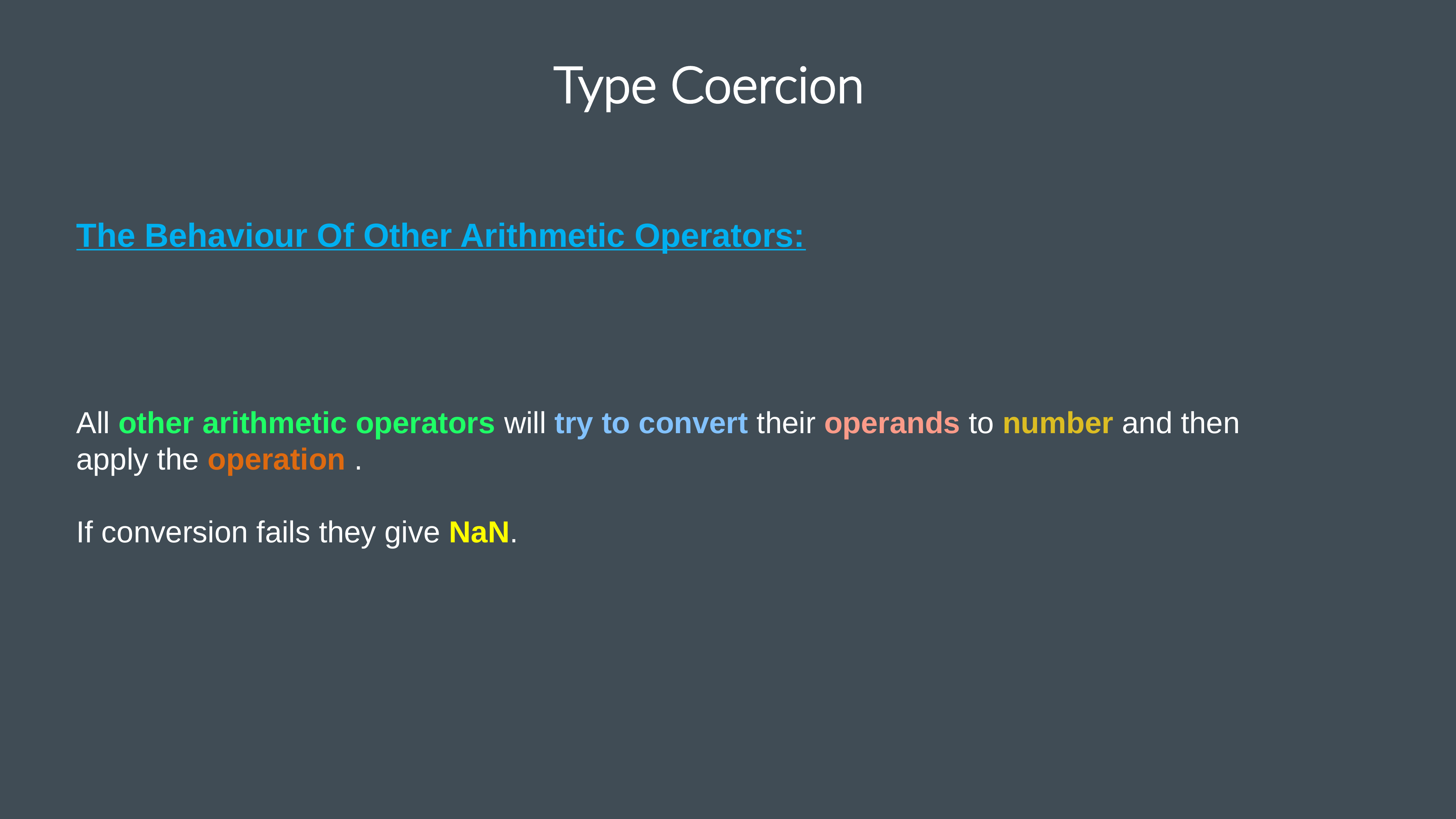

Type Coercion

The Behaviour Of Other Arithmetic Operators:

All other arithmetic operators will try to convert their operands to number and then apply the operation .

If conversion fails they give NaN.